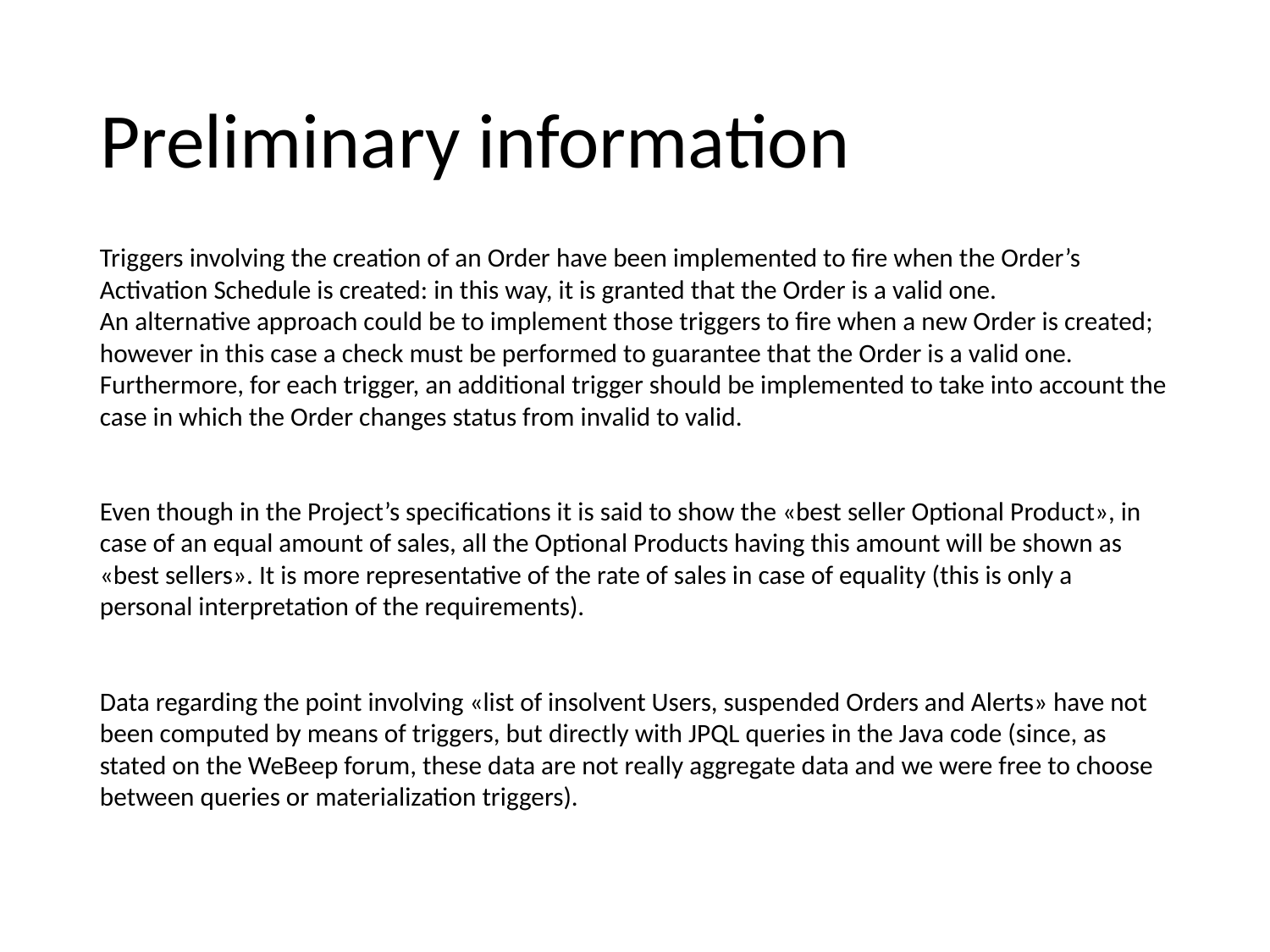

# Preliminary information
Triggers involving the creation of an Order have been implemented to fire when the Order’s Activation Schedule is created: in this way, it is granted that the Order is a valid one.
An alternative approach could be to implement those triggers to fire when a new Order is created; however in this case a check must be performed to guarantee that the Order is a valid one. Furthermore, for each trigger, an additional trigger should be implemented to take into account the case in which the Order changes status from invalid to valid.

Even though in the Project’s specifications it is said to show the «best seller Optional Product», in case of an equal amount of sales, all the Optional Products having this amount will be shown as «best sellers». It is more representative of the rate of sales in case of equality (this is only a personal interpretation of the requirements).

Data regarding the point involving «list of insolvent Users, suspended Orders and Alerts» have not been computed by means of triggers, but directly with JPQL queries in the Java code (since, as stated on the WeBeep forum, these data are not really aggregate data and we were free to choose between queries or materialization triggers).